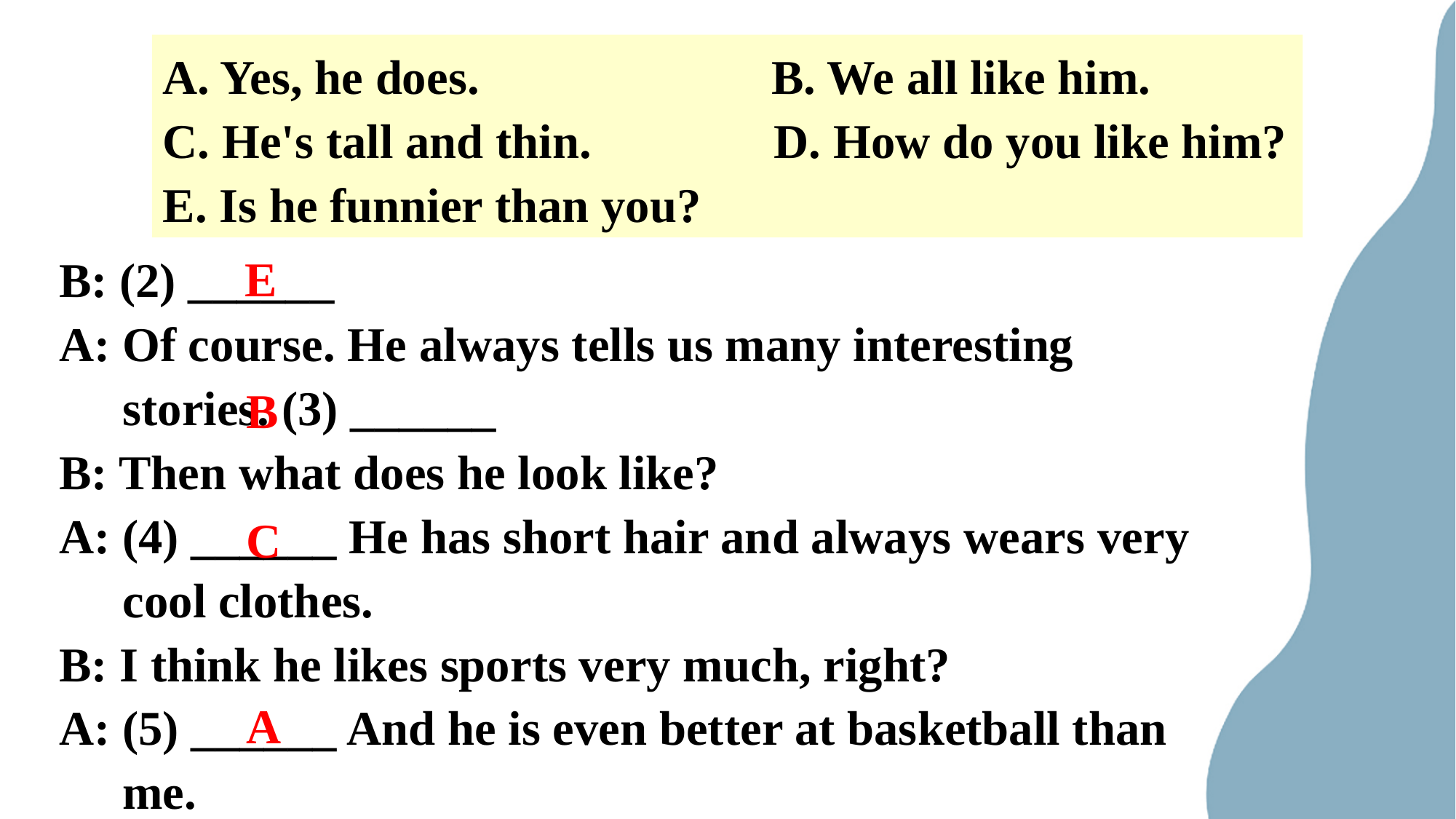

A. Yes, he does.                        B. We all like him.
C. He's tall and thin.               D. How do you like him?
E. Is he funnier than you?
E
B: (2) ______
A: Of course. He always tells us many interesting stories. (3) ______
B: Then what does he look like?
A: (4) ______ He has short hair and always wears very cool clothes.
B: I think he likes sports very much, right?
A: (5) ______ And he is even better at basketball than me.
B
C
A